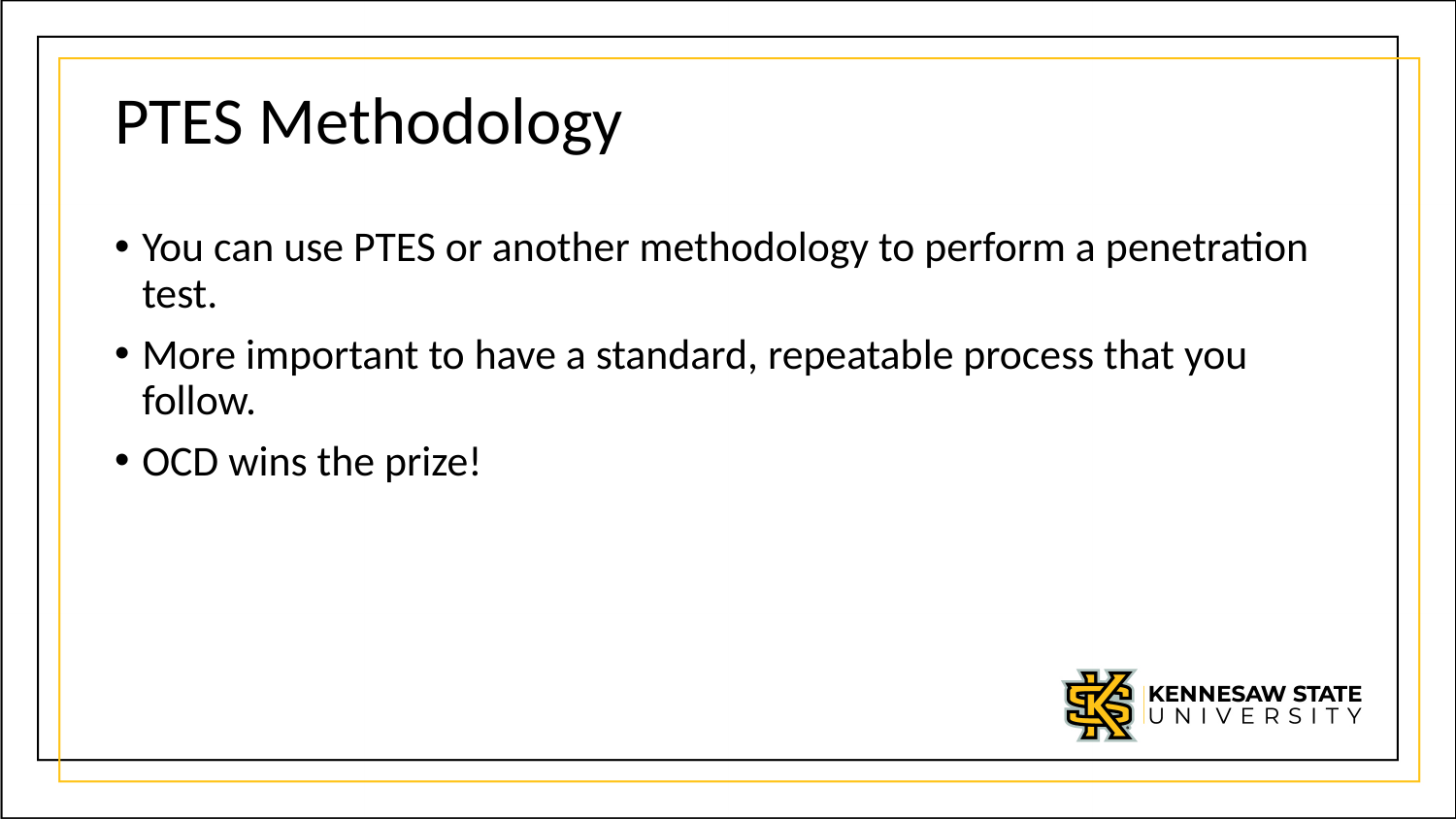

# PTES Methodology
You can use PTES or another methodology to perform a penetration test.
More important to have a standard, repeatable process that you follow.
OCD wins the prize!